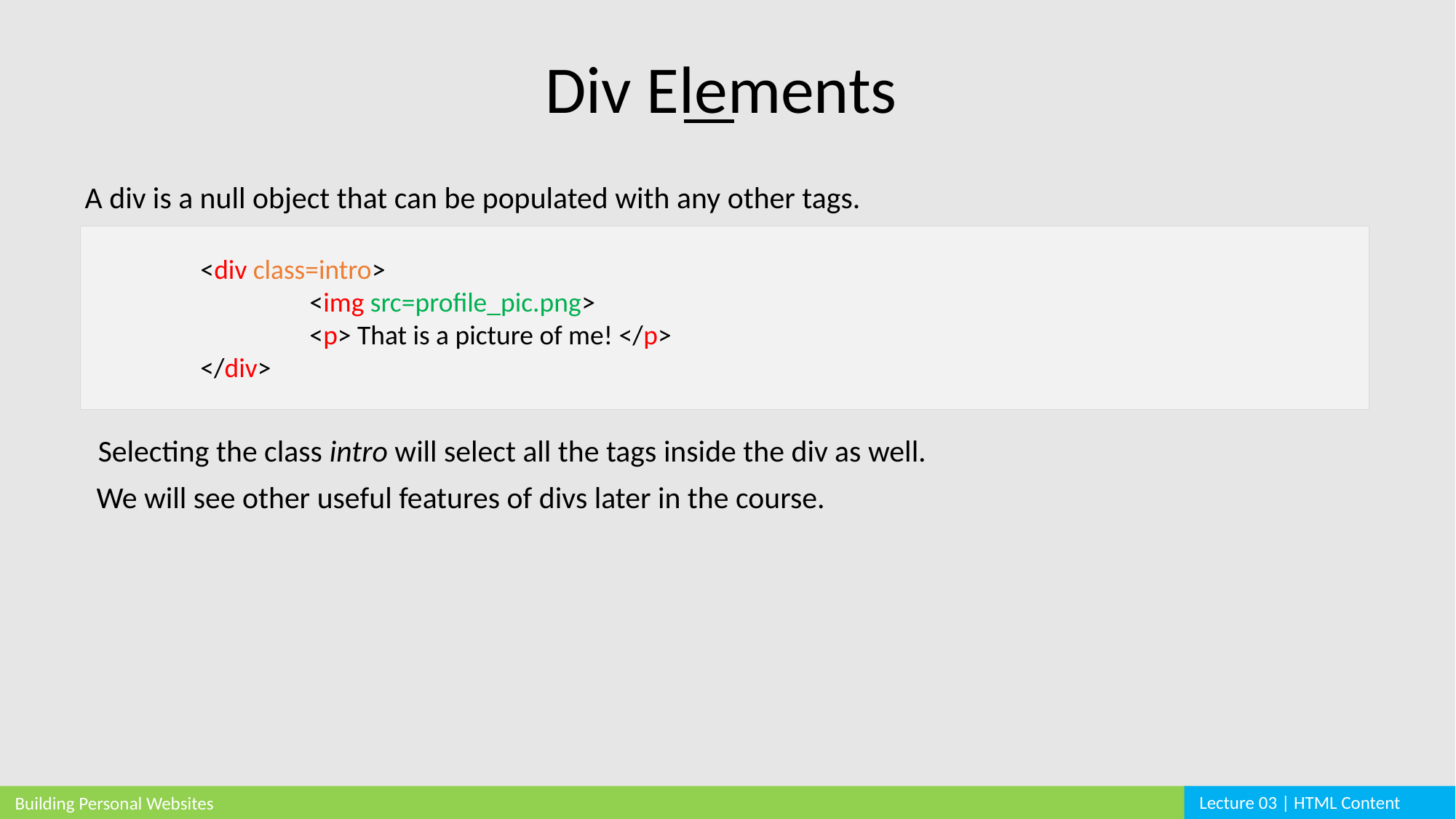

Div Elements
A div is a null object that can be populated with any other tags.
	<div class=intro>
		<img src=profile_pic.png>
		<p> That is a picture of me! </p>
	</div>
Selecting the class intro will select all the tags inside the div as well.
We will see other useful features of divs later in the course.
Lecture 03 | HTML Content

Building Personal Websites